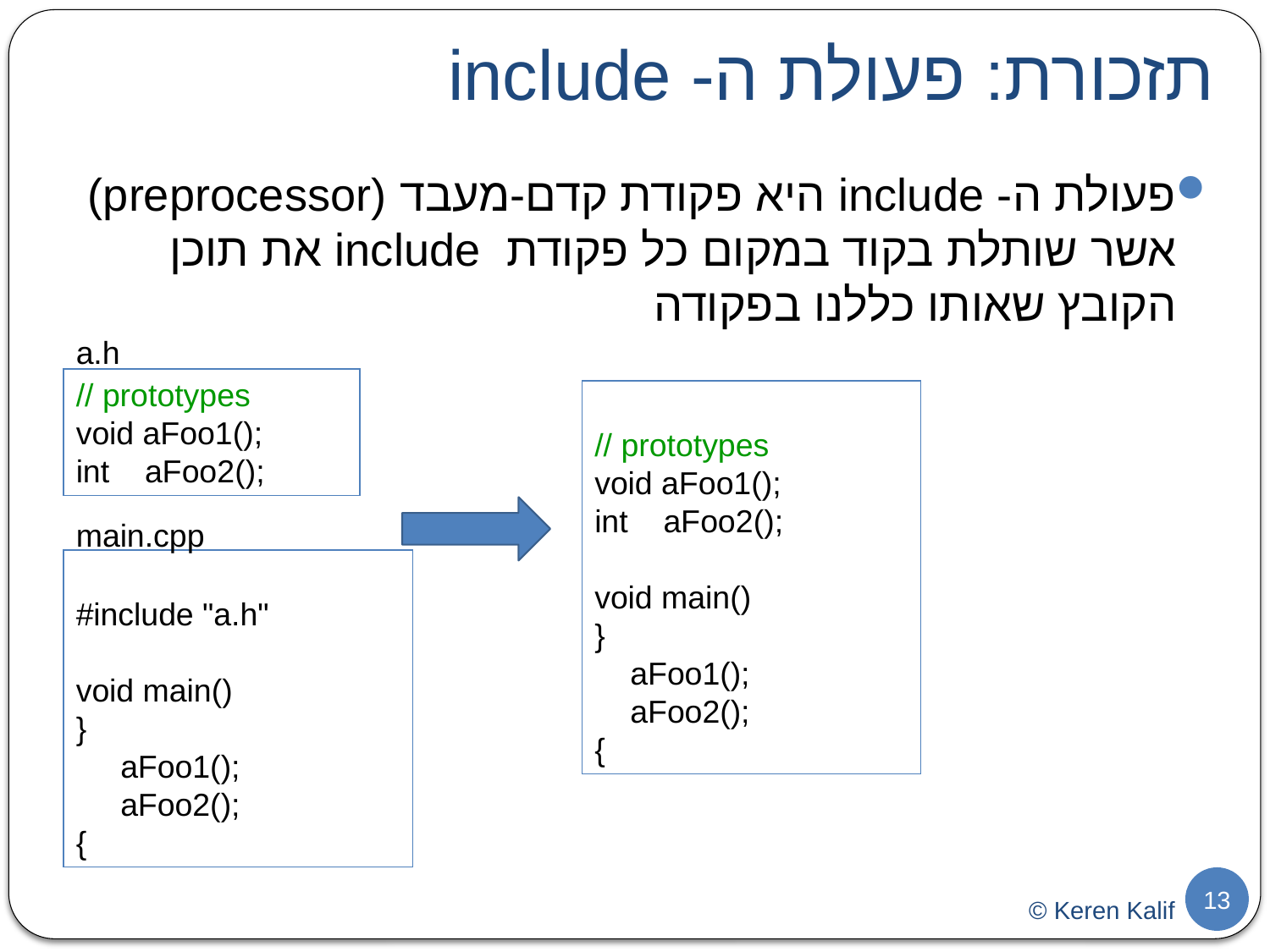

# תזכורת: פעולת ה- include
פעולת ה- include היא פקודת קדם-מעבד (preprocessor) אשר שותלת בקוד במקום כל פקודת  include את תוכן הקובץ שאותו כללנו בפקודה

a.h
// prototypes
void aFoo1();
int    aFoo2();

// prototypes
void aFoo1();
int    aFoo2();

void main()
}
    aFoo1();
    aFoo2();
{

main.cpp

#include "a.h"

void main()
}
     aFoo1();
     aFoo2();
{
13
© Keren Kalif